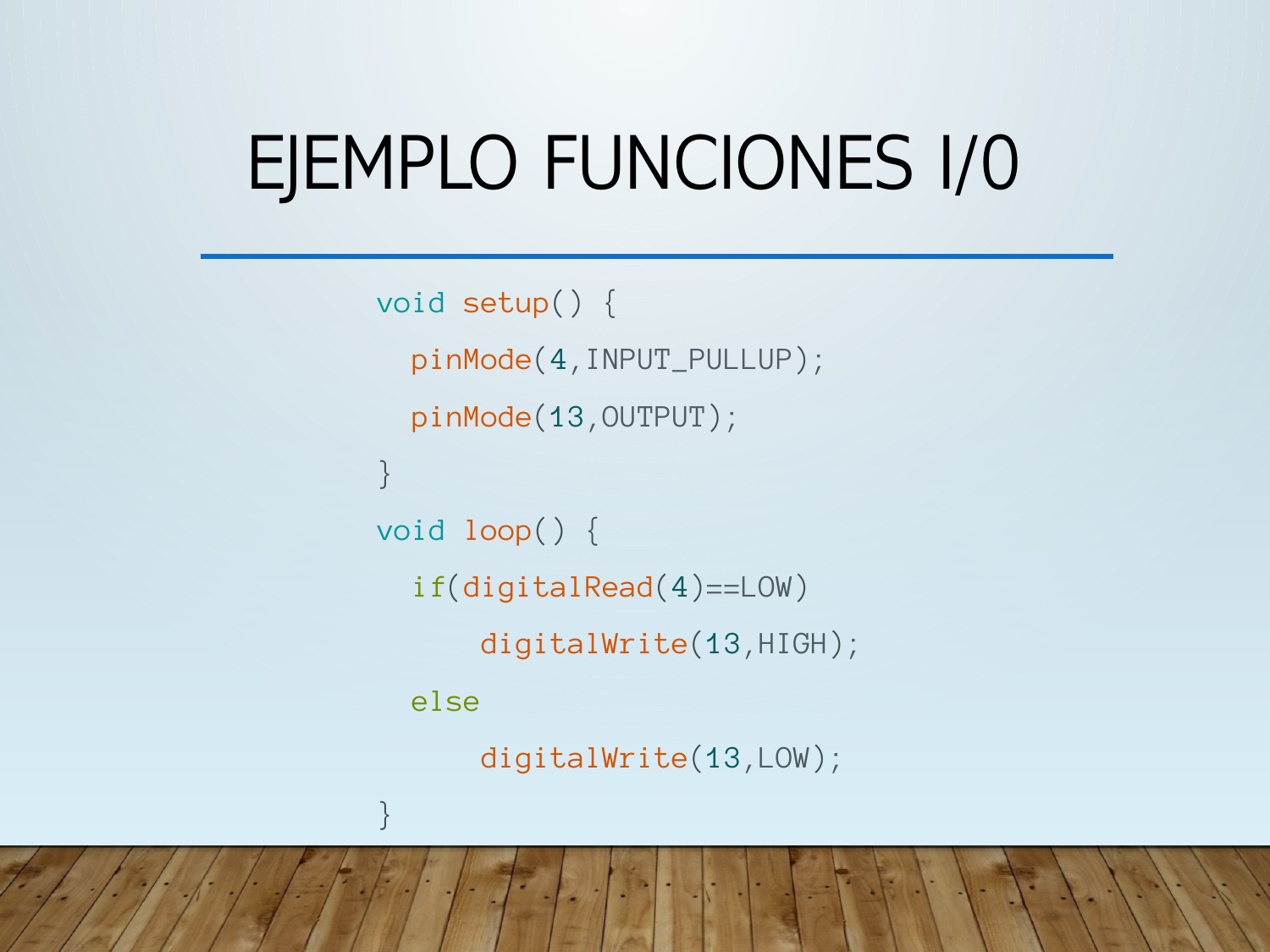

# EJEMPLO FUNCIONES I/0
void setup() {
  pinMode(4,INPUT_PULLUP);
  pinMode(13,OUTPUT);
}
void loop() {
  if(digitalRead(4)==LOW)
      digitalWrite(13,HIGH);
  else
      digitalWrite(13,LOW);
}